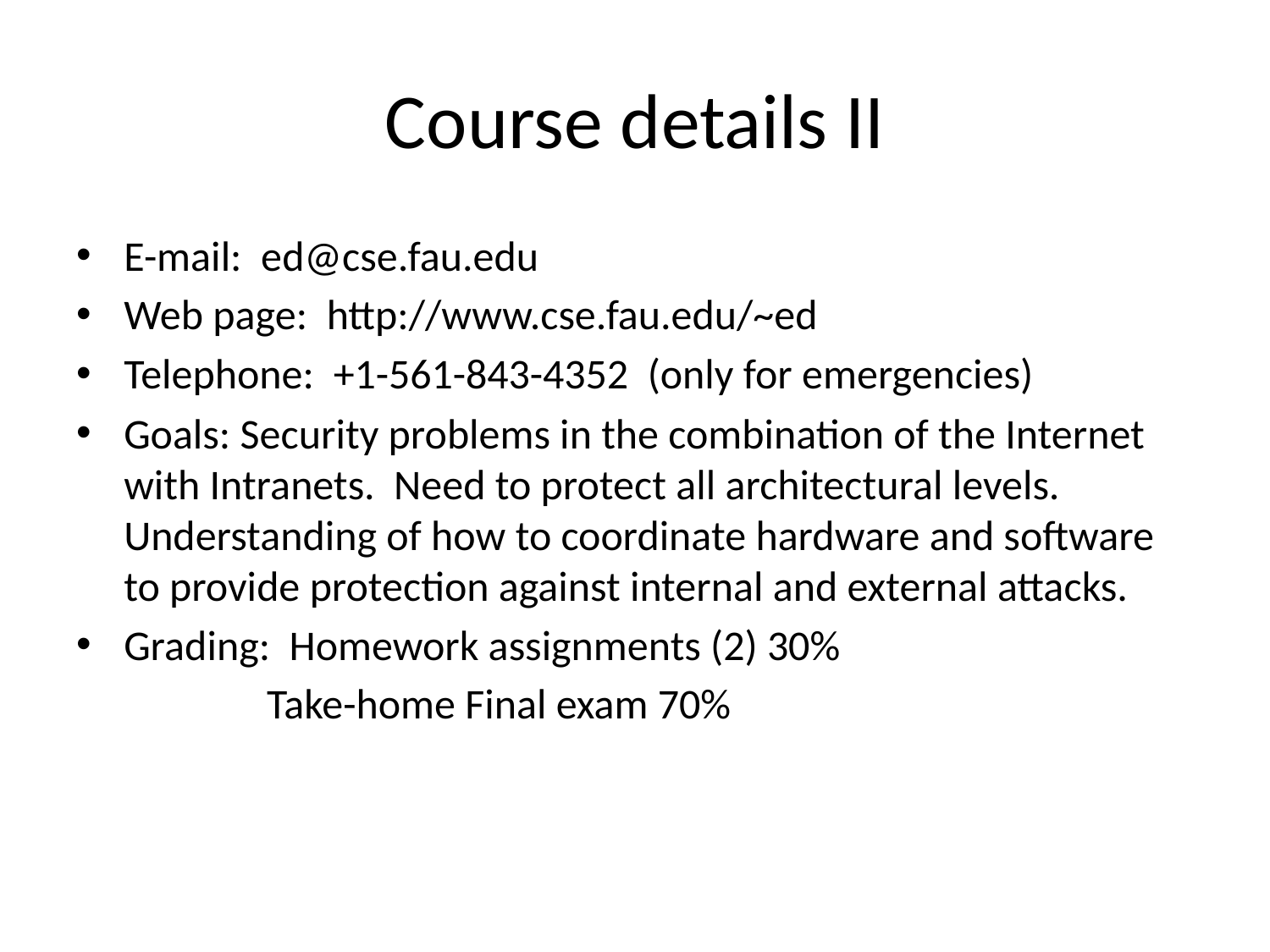

# Course details II
E-mail:  ed@cse.fau.edu
Web page:  http://www.cse.fau.edu/~ed
Telephone:  +1-561-843-4352  (only for emergencies)
Goals: Security problems in the combination of the Internet with Intranets.  Need to protect all architectural levels. Understanding of how to coordinate hardware and software to provide protection against internal and external attacks.
Grading:  Homework assignments (2) 30%
                    Take-home Final exam 70%